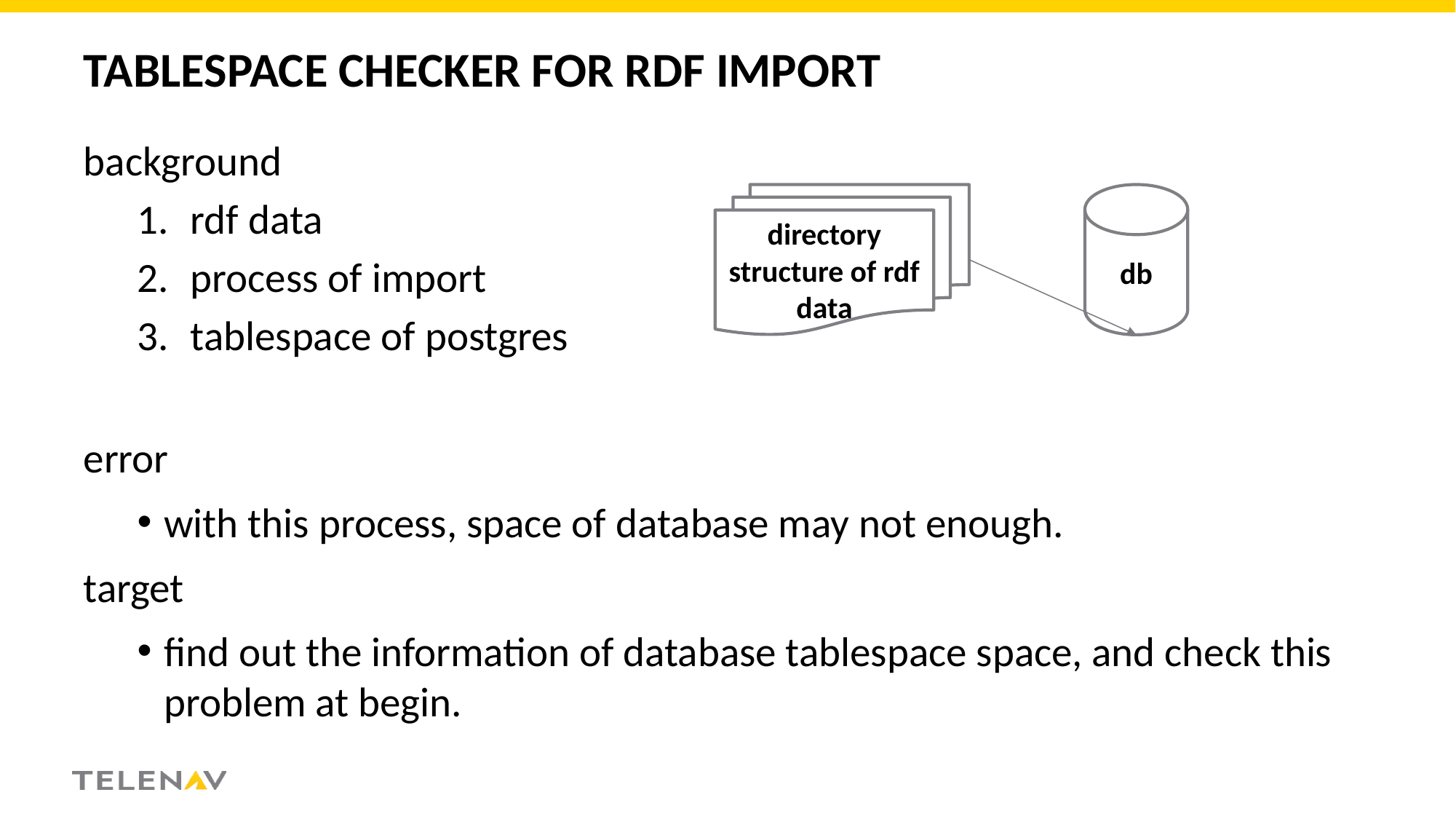

# tablespace checker for rdf import
background
rdf data
process of import
tablespace of postgres

error
with this process, space of database may not enough.
target
find out the information of database tablespace space, and check this problem at begin.

directory structure of rdf data
db